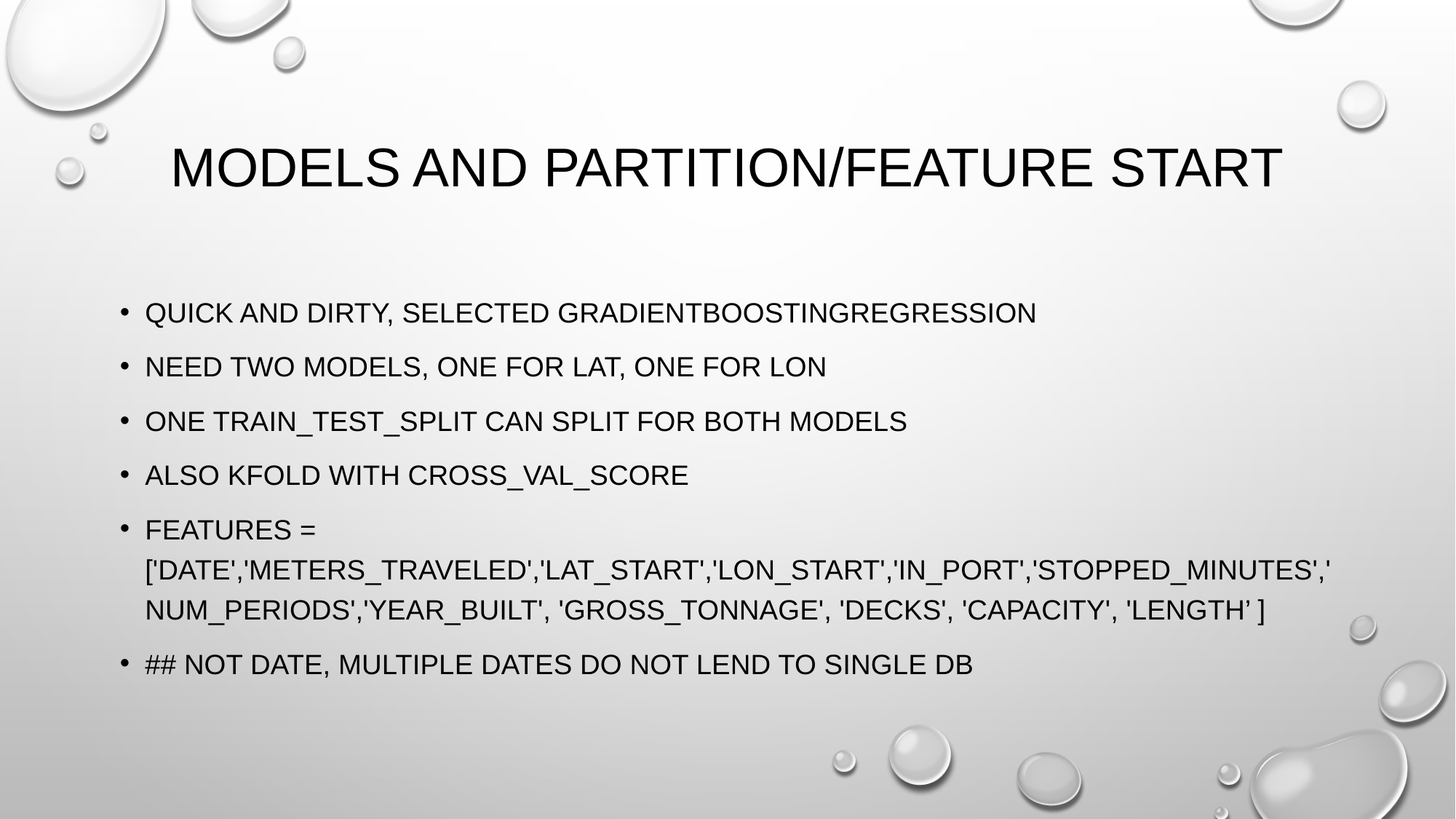

# Models and partition/feature start
Quick and dirty, selected GradientBoostingRegression
Need two models, one for Lat, one for lon
One train_test_split can split for both models
Also kfold with cross_val_score
features = ['date','meters_traveled','lat_start','lon_start','in_port','stopped_minutes','num_periods','year_built', 'gross_tonnage', 'decks', 'capacity', 'length’ ]
## not DATE, multiple dates do not lend to single DB